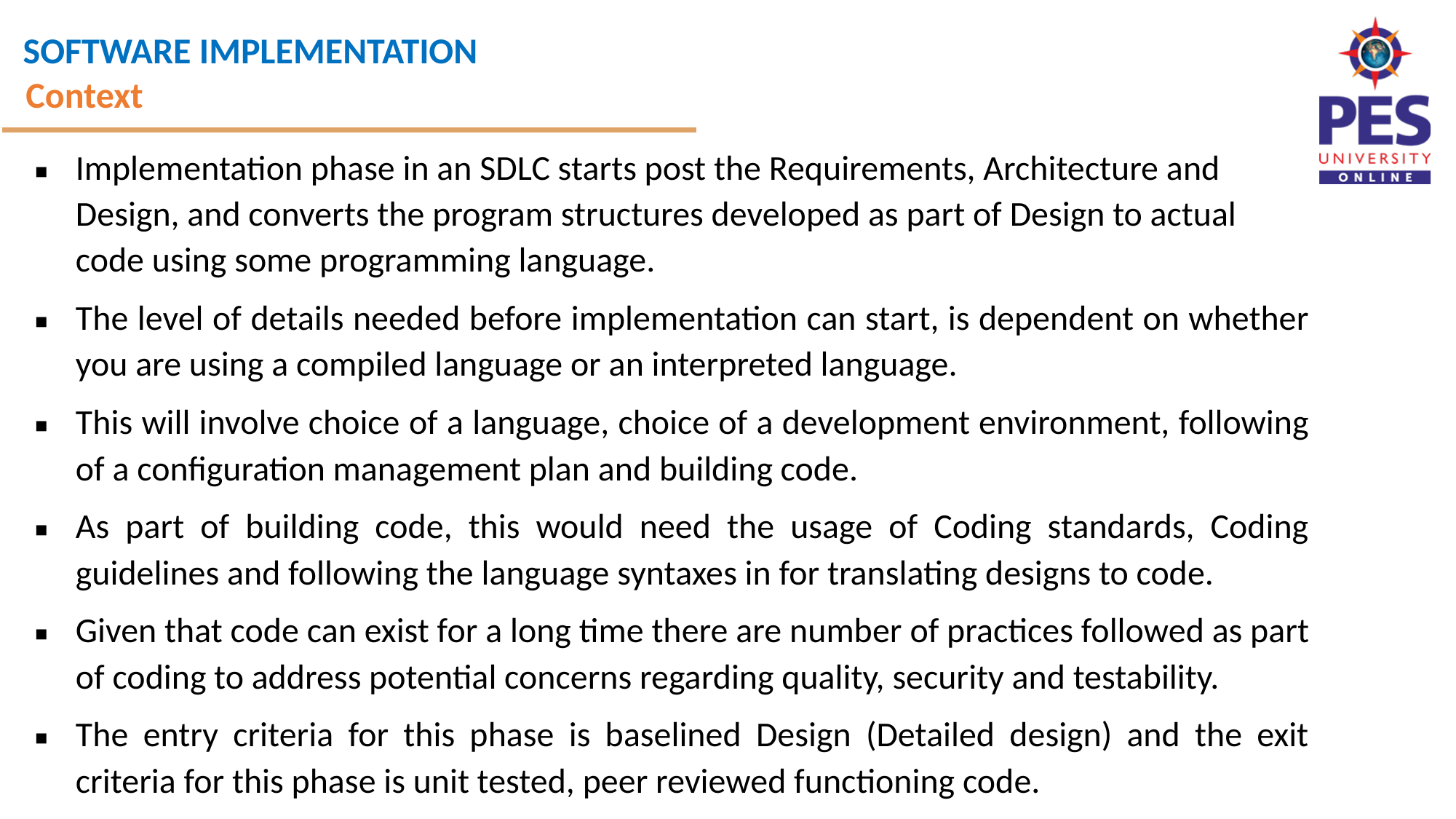

Context
Implementation phase in an SDLC starts post the Requirements, Architecture and Design, and converts the program structures developed as part of Design to actual code using some programming language.
The level of details needed before implementation can start, is dependent on whether you are using a compiled language or an interpreted language.
This will involve choice of a language, choice of a development environment, following of a configuration management plan and building code.
As part of building code, this would need the usage of Coding standards, Coding guidelines and following the language syntaxes in for translating designs to code.
Given that code can exist for a long time there are number of practices followed as part of coding to address potential concerns regarding quality, security and testability.
The entry criteria for this phase is baselined Design (Detailed design) and the exit criteria for this phase is unit tested, peer reviewed functioning code.